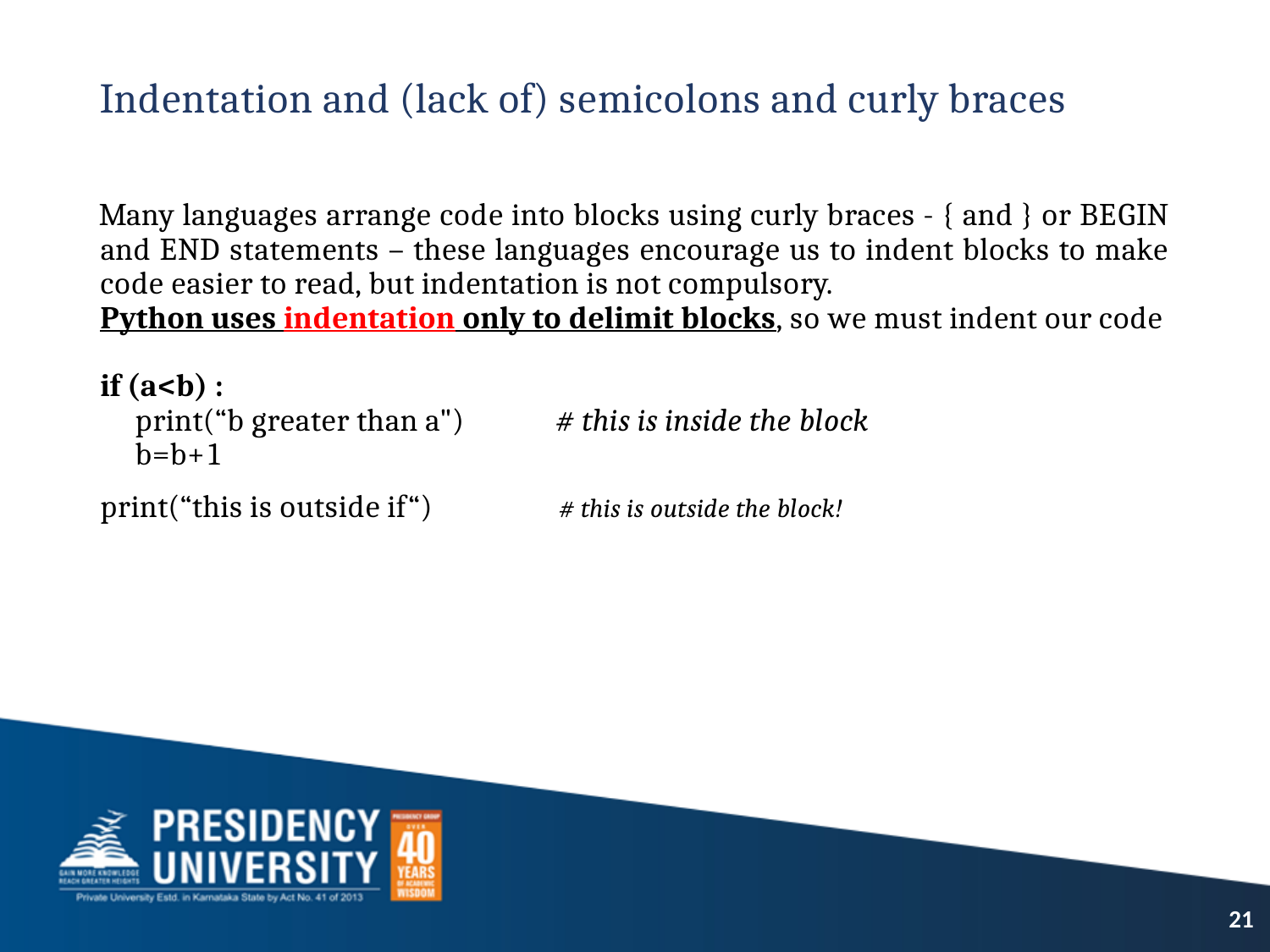

# Indentation and (lack of) semicolons and curly braces
Many languages arrange code into blocks using curly braces - { and } or BEGIN and END statements – these languages encourage us to indent blocks to make code easier to read, but indentation is not compulsory.
Python uses indentation only to delimit blocks, so we must indent our code

if (a<b) :
     print(“b greater than a")             # this is inside the block
     b=b+1
print(“this is outside if“)                  # this is outside the block!

21